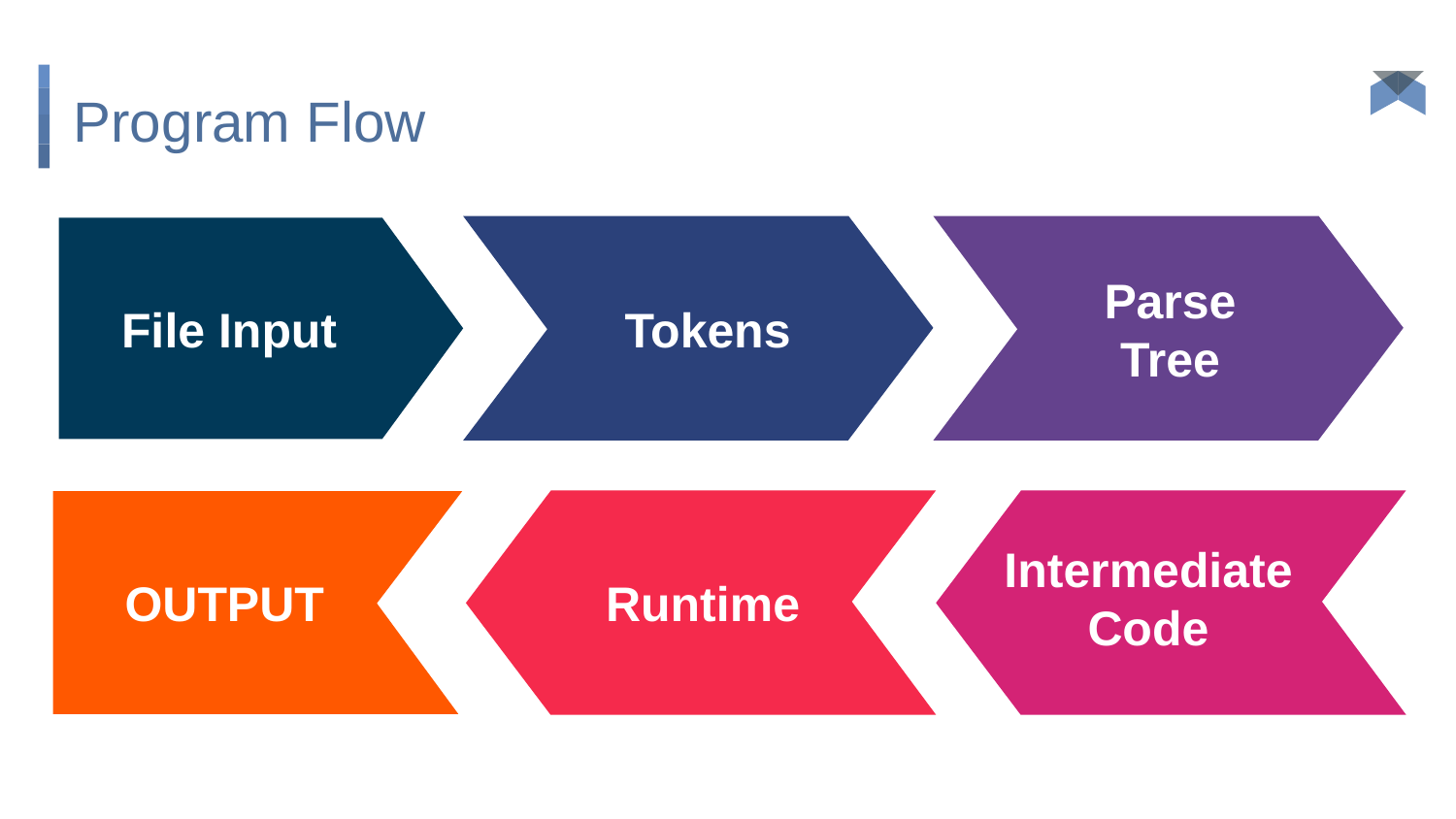

# Program Flow

Parse Tree
File Input
Tokens

OUTPUT
Runtime
Intermediate Code